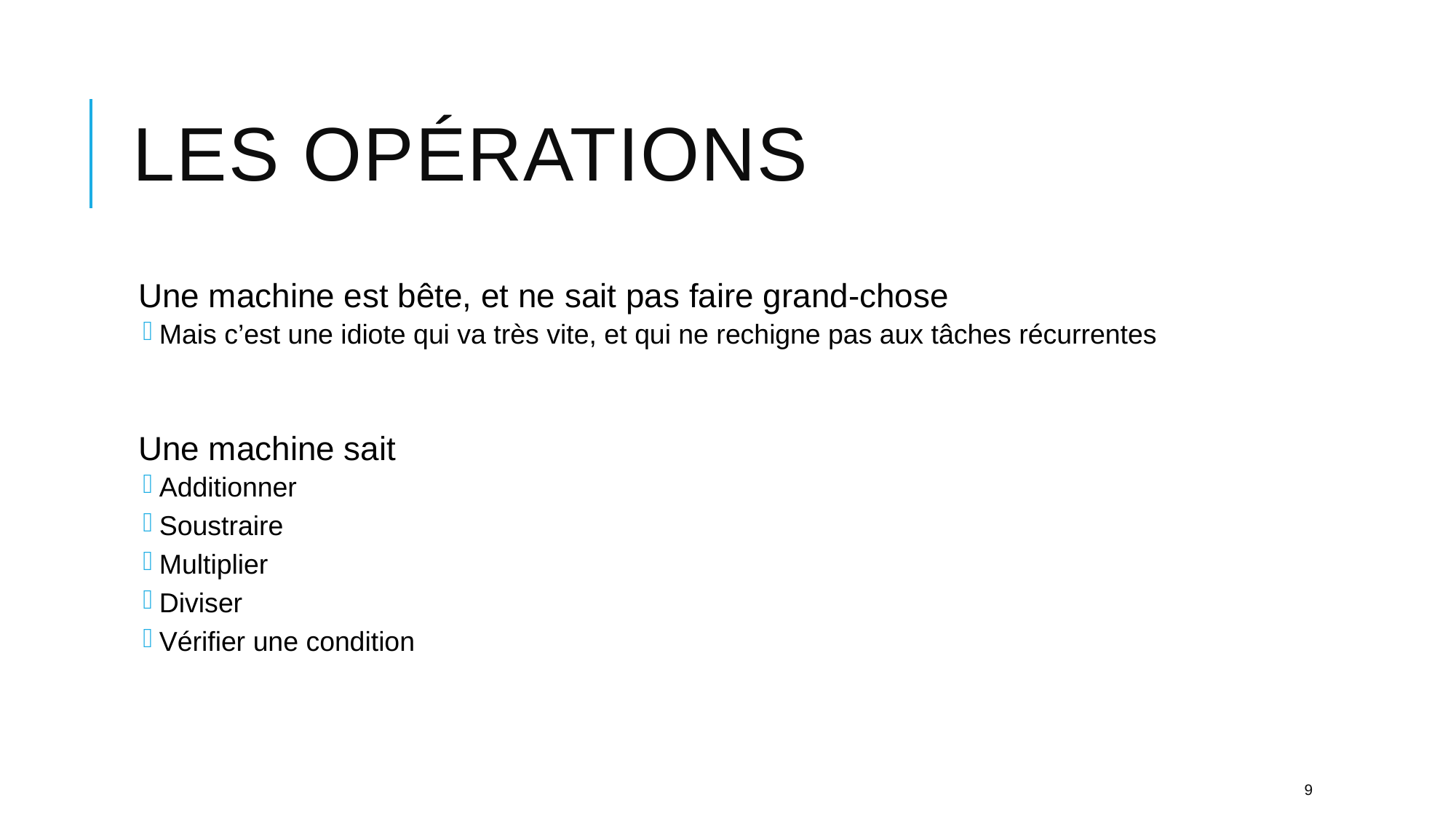

# Les opérations
Une machine est bête, et ne sait pas faire grand-chose
Mais c’est une idiote qui va très vite, et qui ne rechigne pas aux tâches récurrentes

Une machine sait
Additionner
Soustraire
Multiplier
Diviser
Vérifier une condition

9